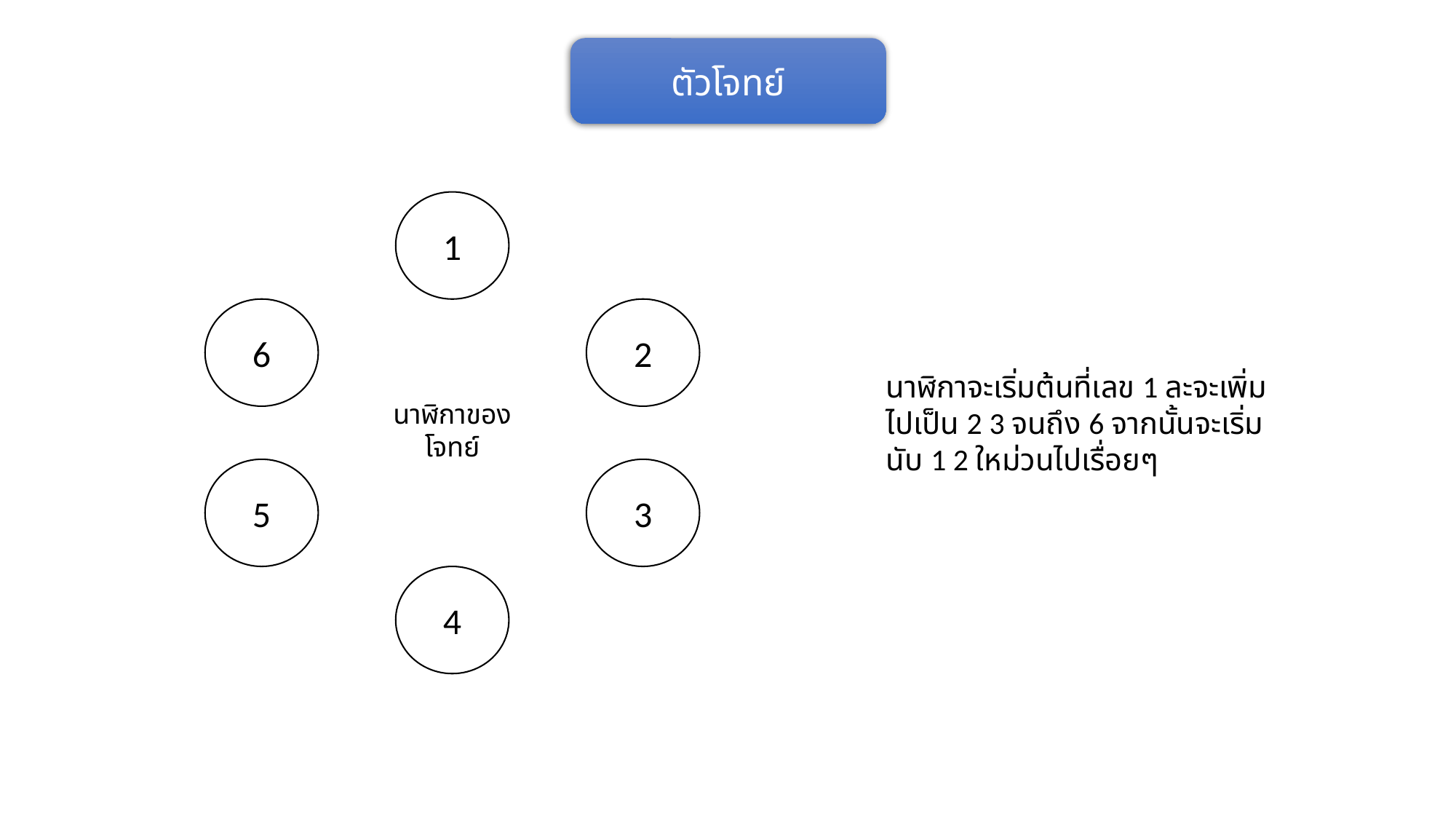

ตัวโจทย์
1
6
2
นาฬิกาจะเริ่มต้นที่เลข 1 ละจะเพิ่มไปเป็น 2 3 จนถึง 6 จากนั้นจะเริ่มนับ 1 2 ใหม่วนไปเรื่อยๆ
นาฬิกาของโจทย์
5
3
4